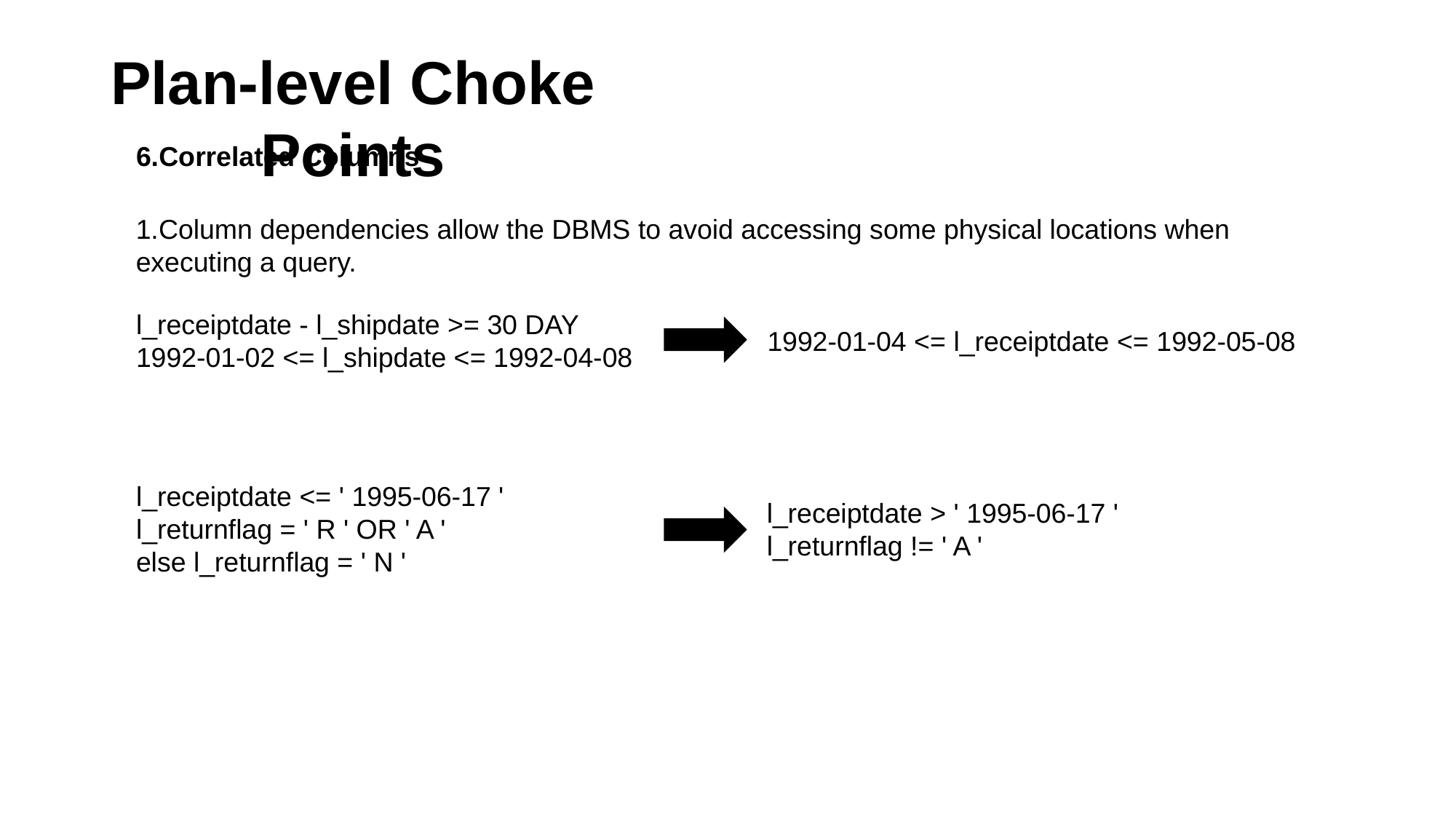

Plan-level Choke Points
6.Correlated Columns
1.Column dependencies allow the DBMS to avoid accessing some physical locations when executing a query.
l_receiptdate - l_shipdate >= 30 DAY
1992-01-02 <= l_shipdate <= 1992-04-08

1992-01-04 <= l_receiptdate <= 1992-05-08
l_receiptdate <= ' 1995-06-17 '
l_returnflag = ' R ' OR ' A '
else l_returnflag = ' N '
l_receiptdate > ' 1995-06-17 '
l_returnflag != ' A '